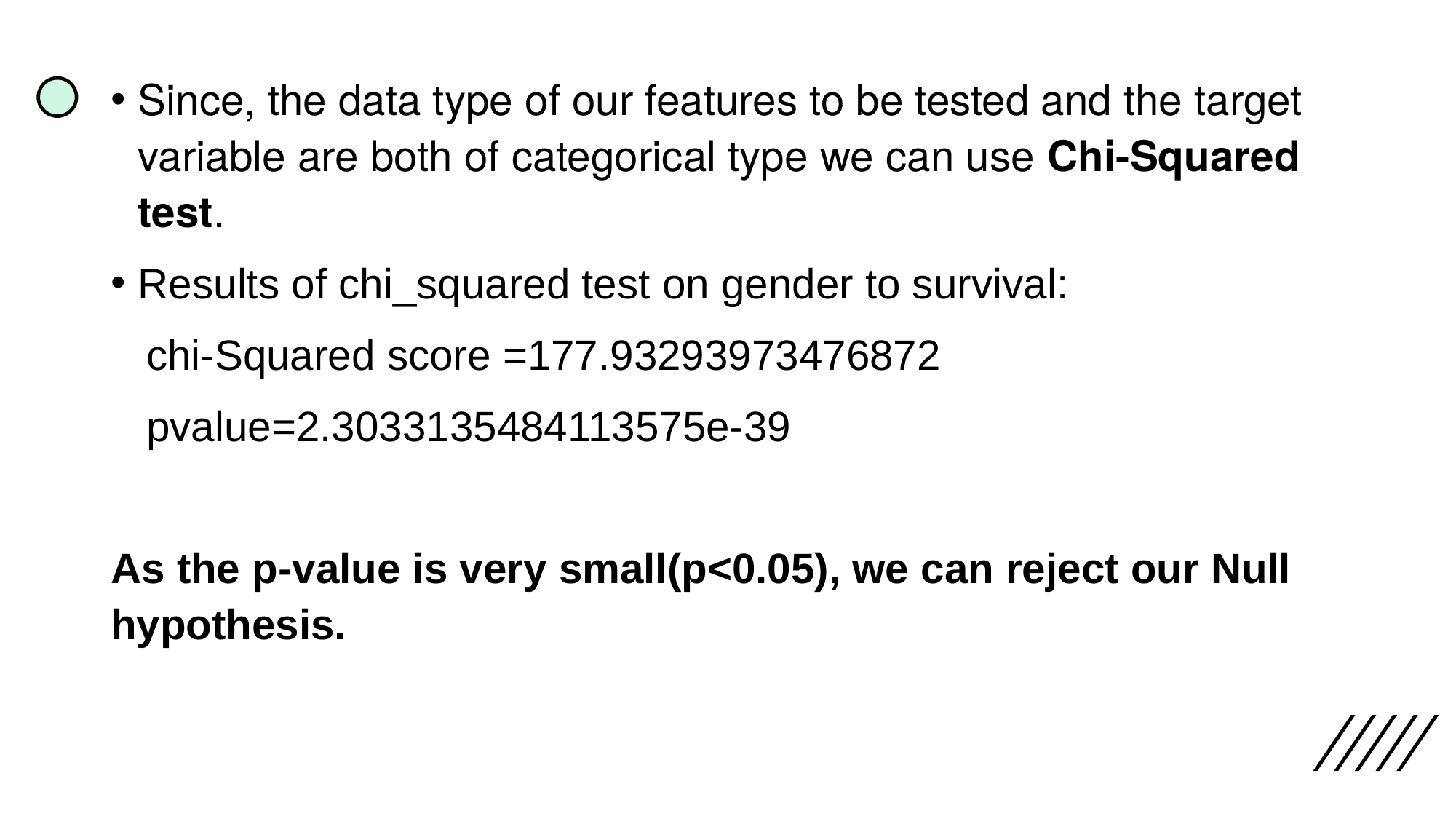

Since, the data type of our features to be tested and the target variable are both of categorical type we can use Chi-Squared test.
Results of chi_squared test on gender to survival:
   chi-Squared score =177.93293973476872
   pvalue=2.3033135484113575e-39

As the p-value is very small(p<0.05), we can reject our Null hypothesis.